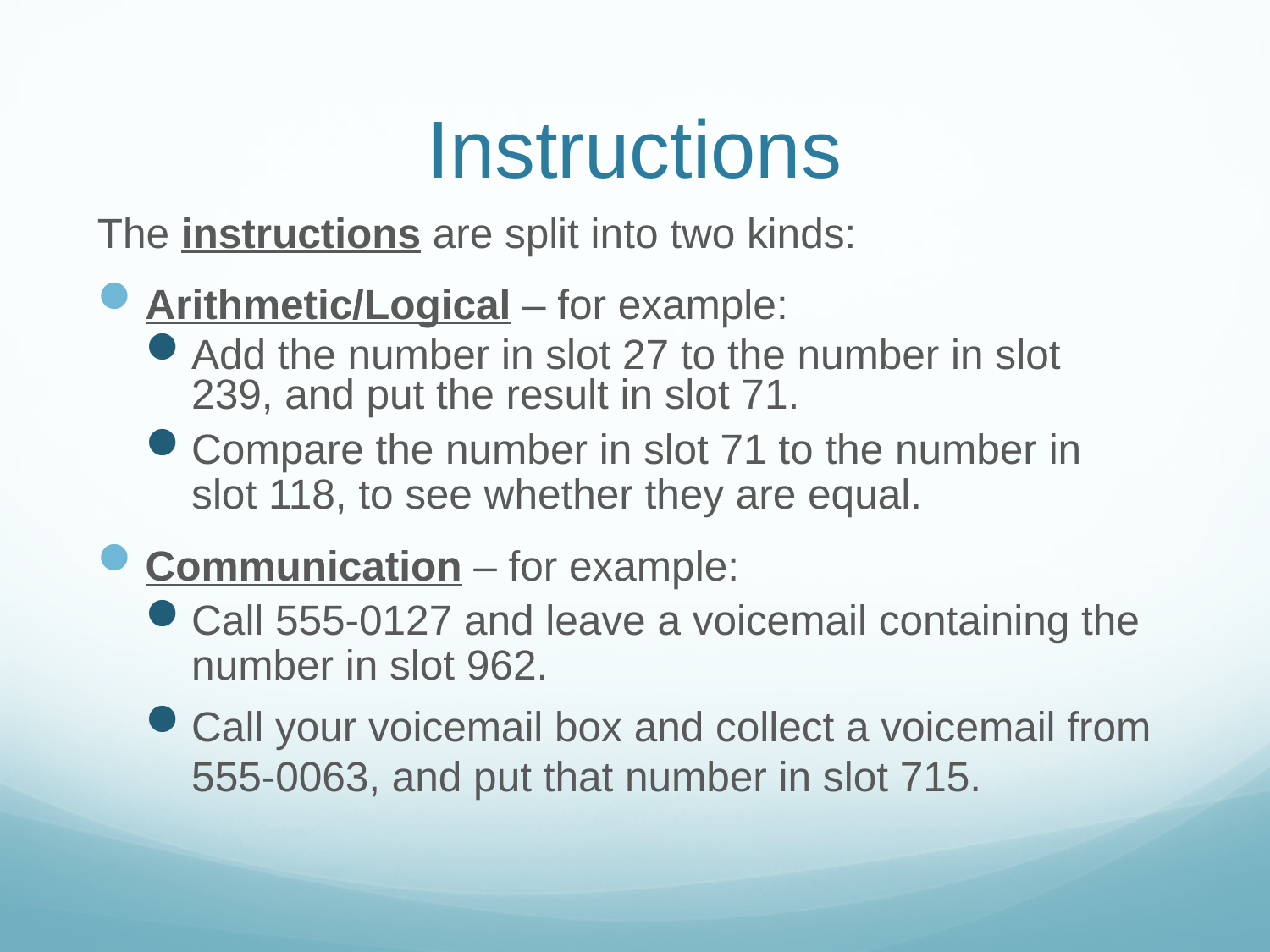

# Instructions
The instructions are split into two kinds:
Arithmetic/Logical – for example:
Add the number in slot 27 to the number in slot 239, and put the result in slot 71.
Compare the number in slot 71 to the number in slot 118, to see whether they are equal.
Communication – for example:
Call 555-0127 and leave a voicemail containing the number in slot 962.
Call your voicemail box and collect a voicemail from 555-0063, and put that number in slot 715.